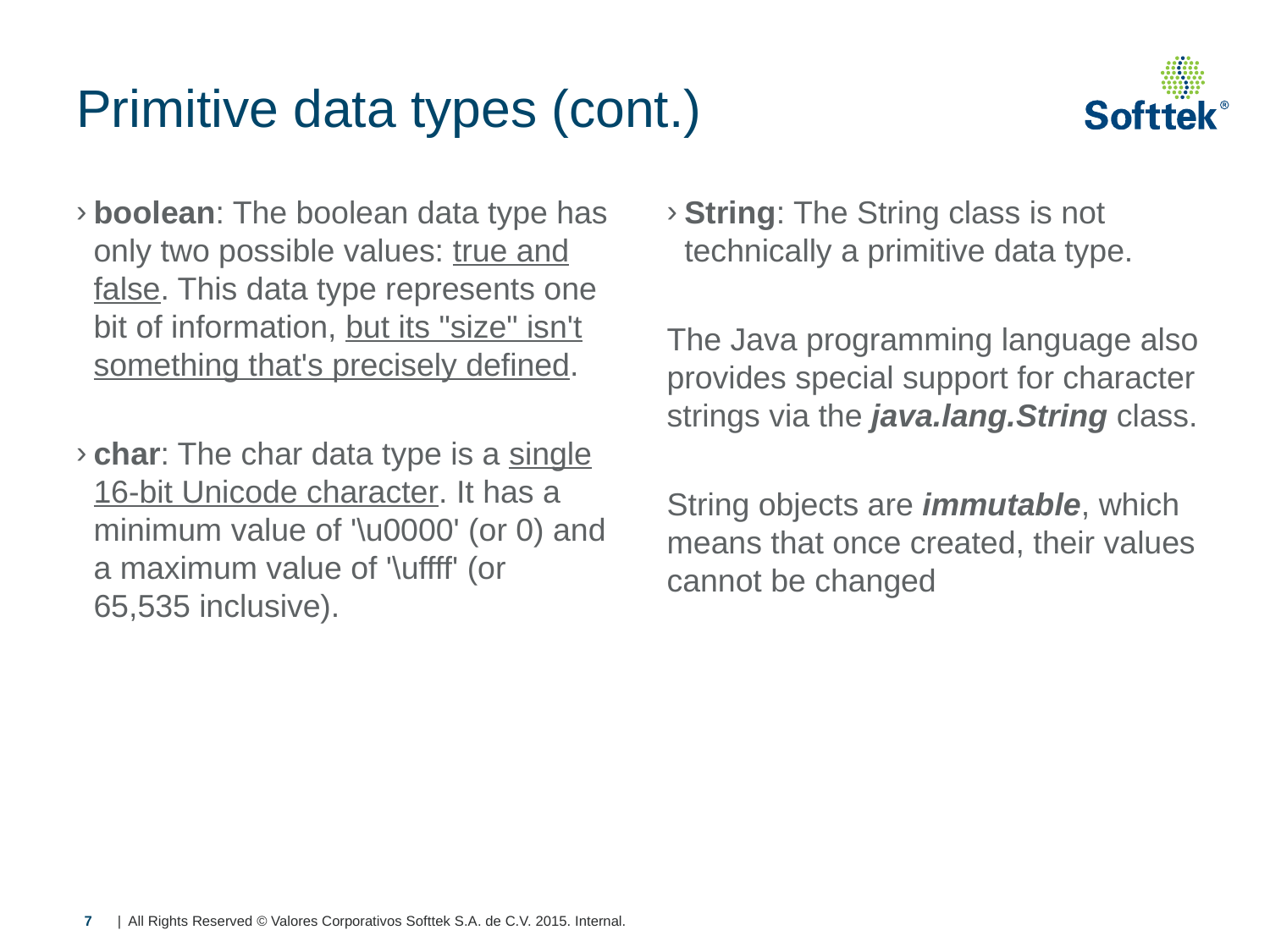

# Primitive data types (cont.)
boolean: The boolean data type has only two possible values: true and false. This data type represents one bit of information, but its "size" isn't something that's precisely defined.

char: The char data type is a single 16-bit Unicode character. It has a minimum value of '\u0000' (or 0) and a maximum value of '\uffff' (or 65,535 inclusive).

String: The String class is not technically a primitive data type.

The Java programming language also provides special support for character strings via the java.lang.String class.

String objects are immutable, which means that once created, their values cannot be changed
7